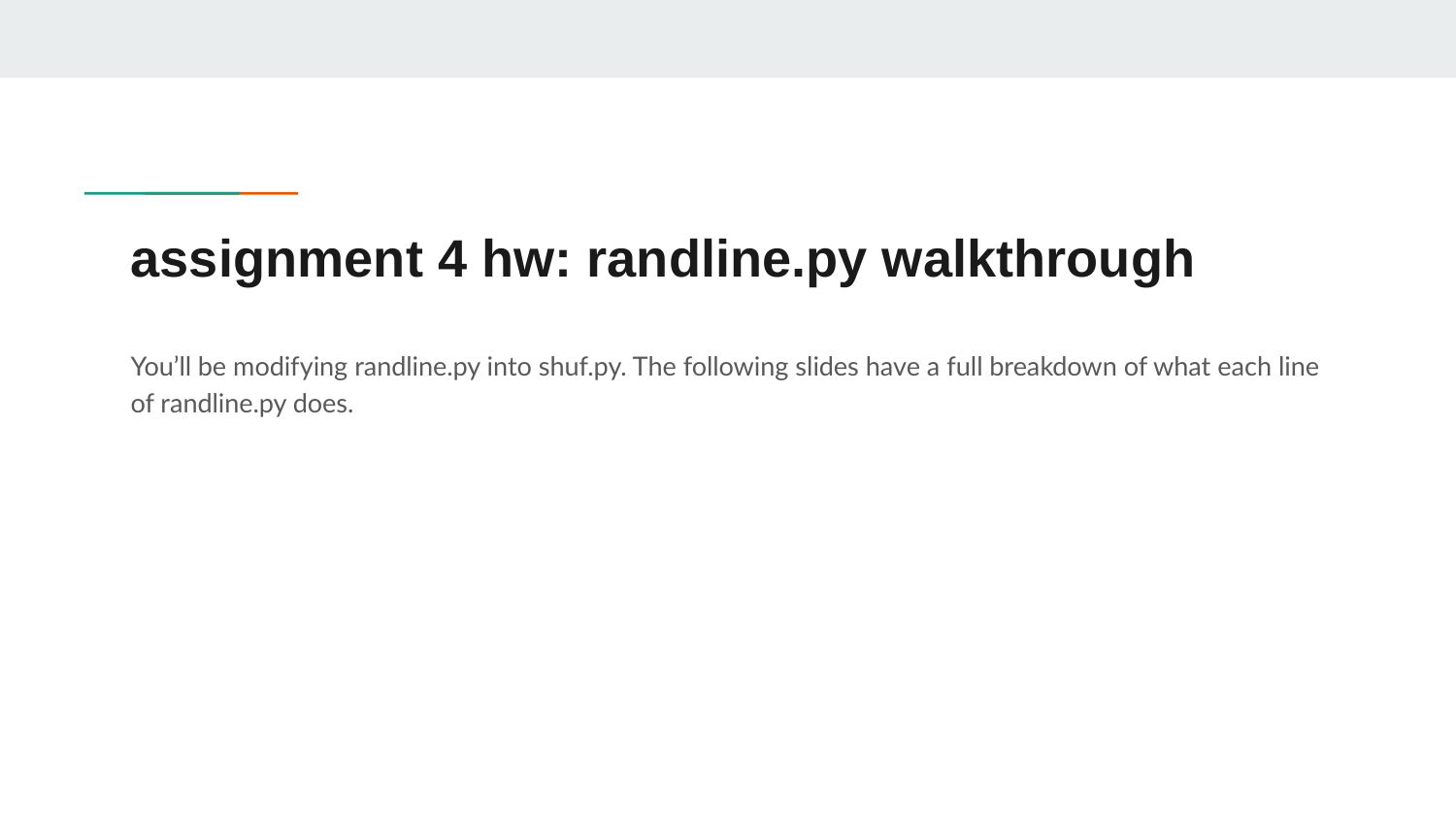

# assignment 4 hw: randline.py walkthrough
You’ll be modifying randline.py into shuf.py. The following slides have a full breakdown of what each line of randline.py does.